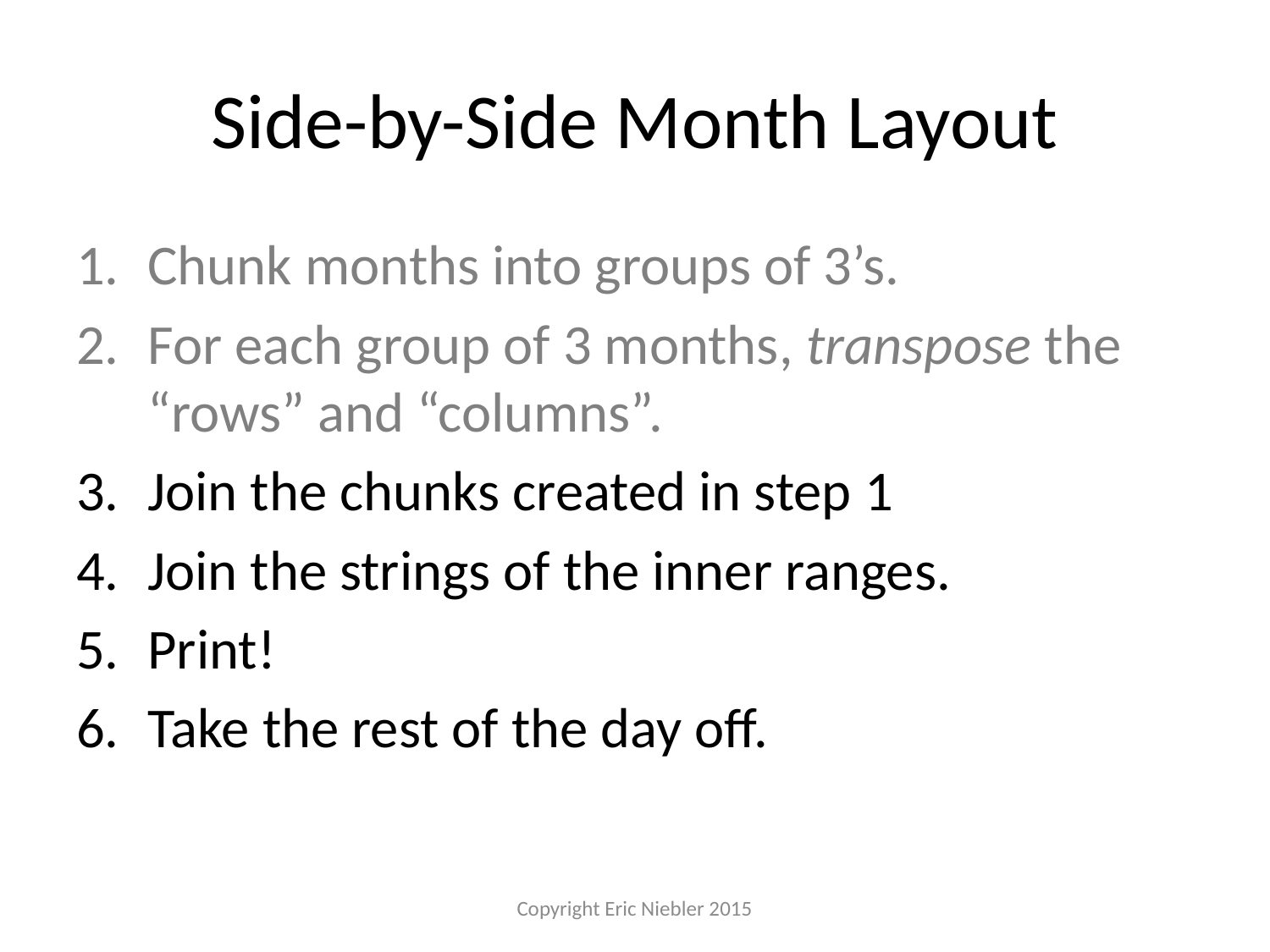

# Side-by-Side Month Layout
Chunk months into groups of 3’s.
For each group of 3 months, transpose the “rows” and “columns”.
Join the chunks created in step 1
Join the strings of the inner ranges.
Print!
Take the rest of the day off.
Copyright Eric Niebler 2015